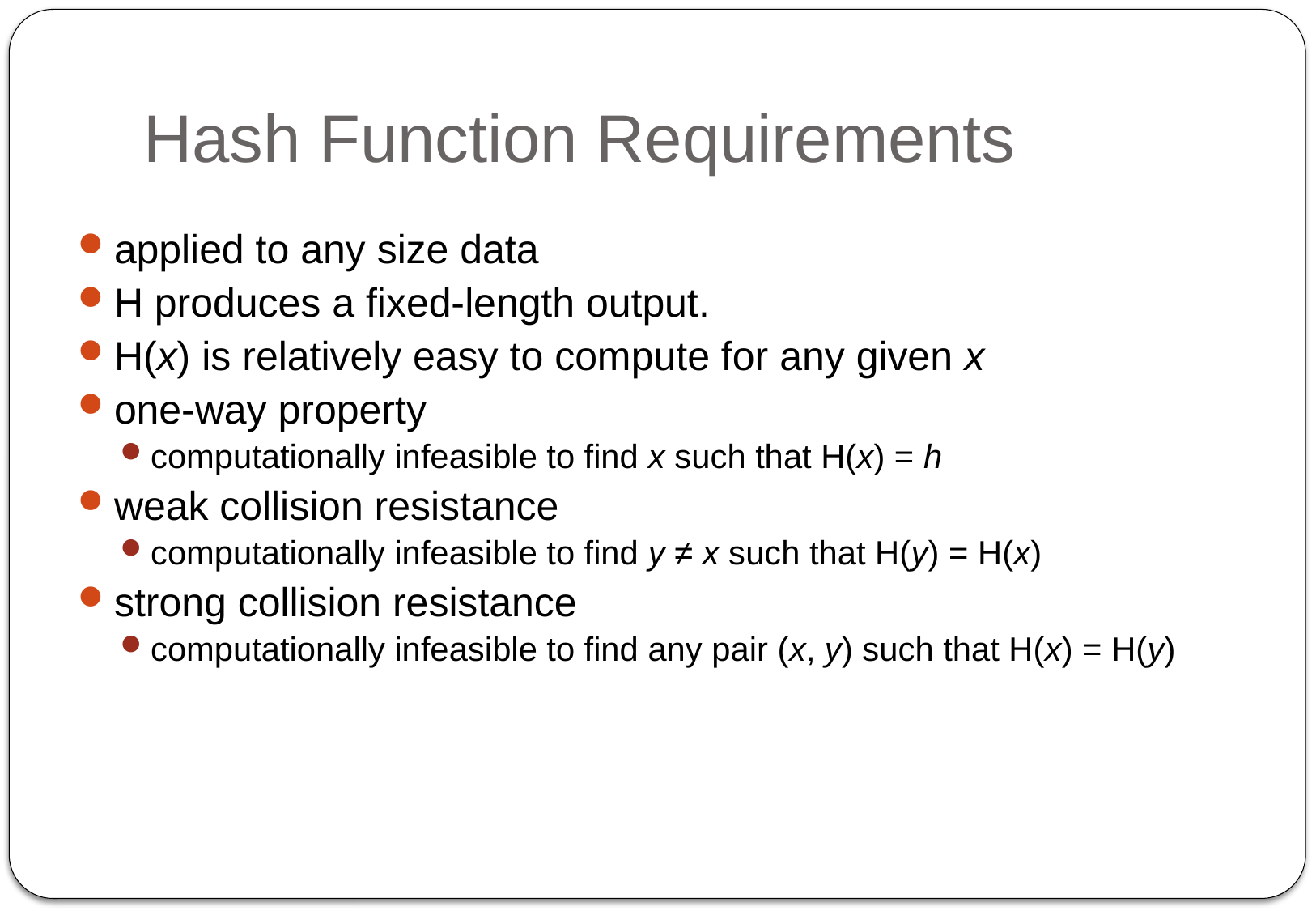

# Hash Function Requirements
applied to any size data
H produces a fixed-length output.
H(x) is relatively easy to compute for any given x
one-way property
computationally infeasible to find x such that H(x) = h
weak collision resistance
computationally infeasible to find y ≠ x such that H(y) = H(x)
strong collision resistance
computationally infeasible to find any pair (x, y) such that H(x) = H(y)